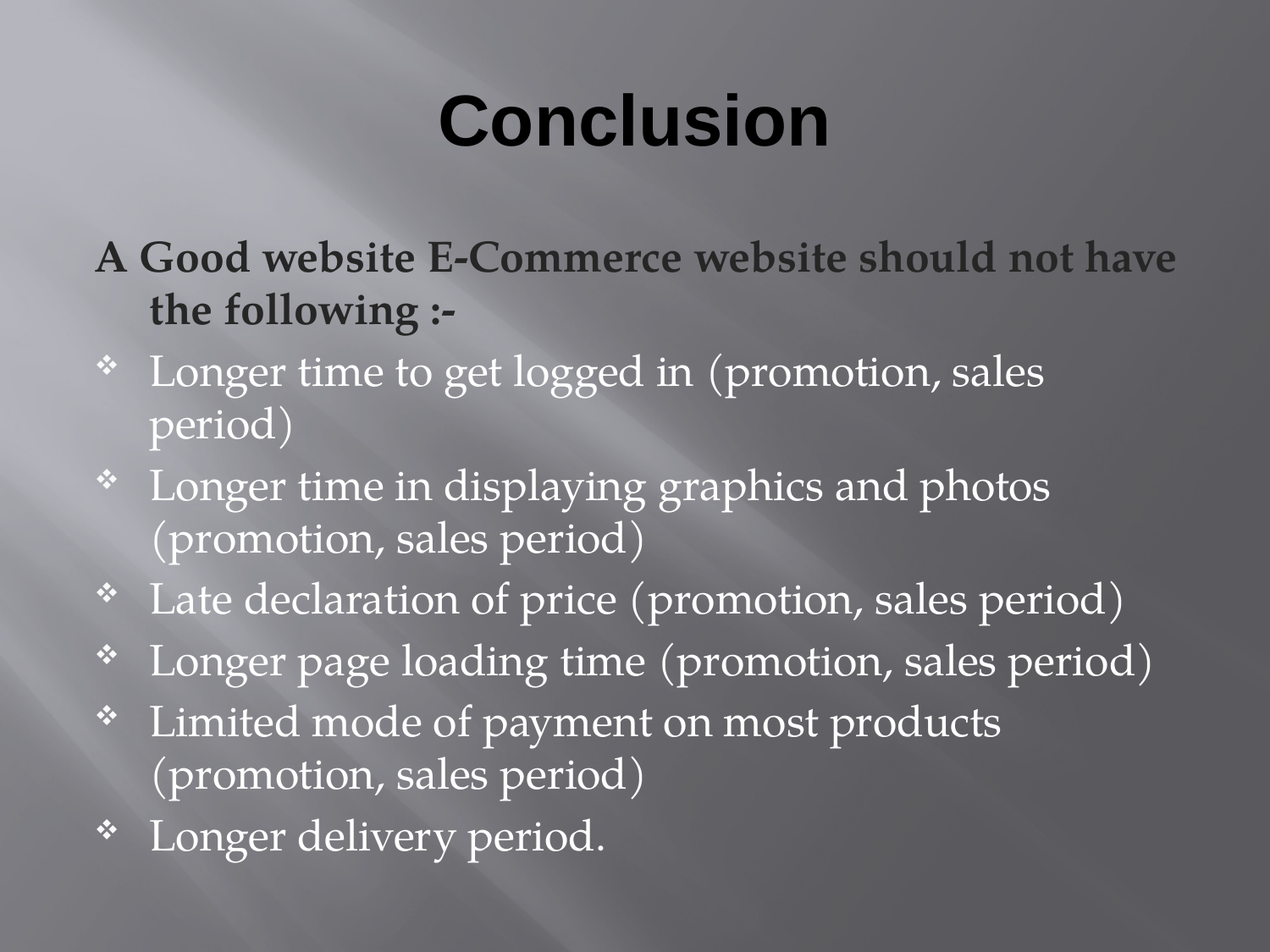

# Conclusion
A Good website E-Commerce website should not have the following :-
Longer time to get logged in (promotion, sales period)
Longer time in displaying graphics and photos (promotion, sales period)
Late declaration of price (promotion, sales period)
Longer page loading time (promotion, sales period)
Limited mode of payment on most products (promotion, sales period)
Longer delivery period.